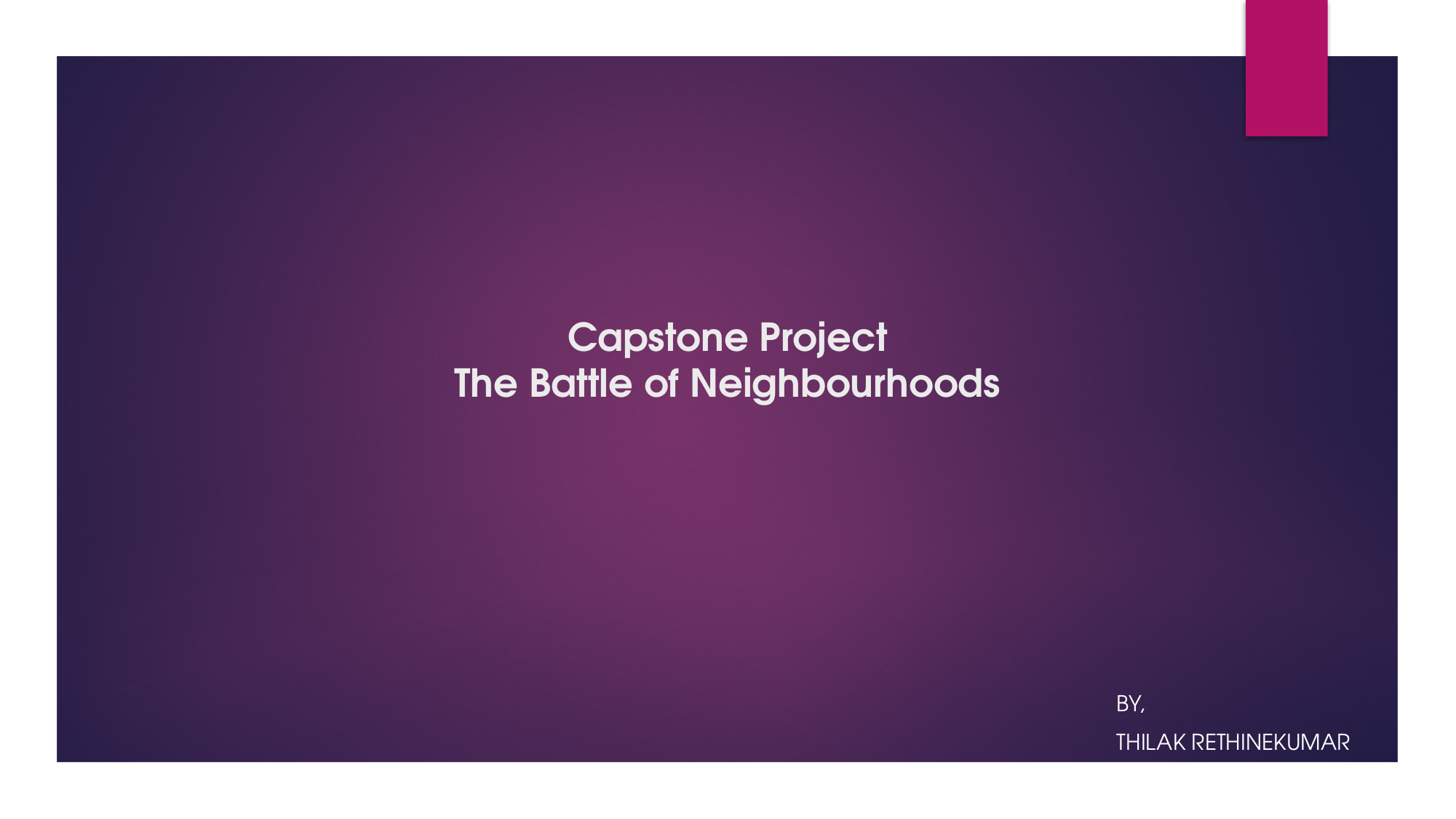

# Capstone Project The Battle of Neighbourhoods
By,
Thilak Rethinekumar